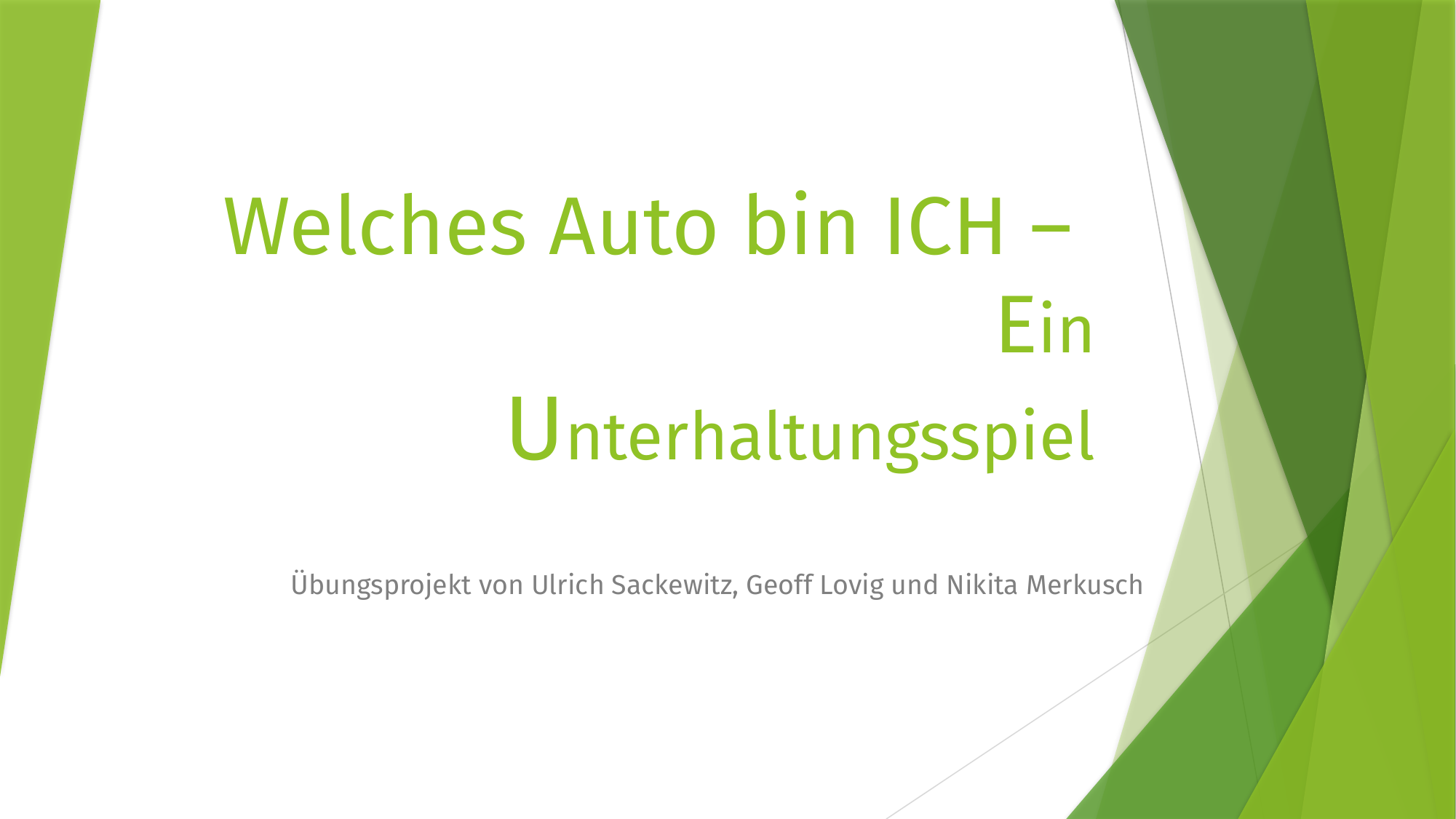

# Welches Auto bin ICH –		     Ein Unterhaltungsspiel
Übungsprojekt von Ulrich Sackewitz, Geoff Lovig und Nikita Merkusch